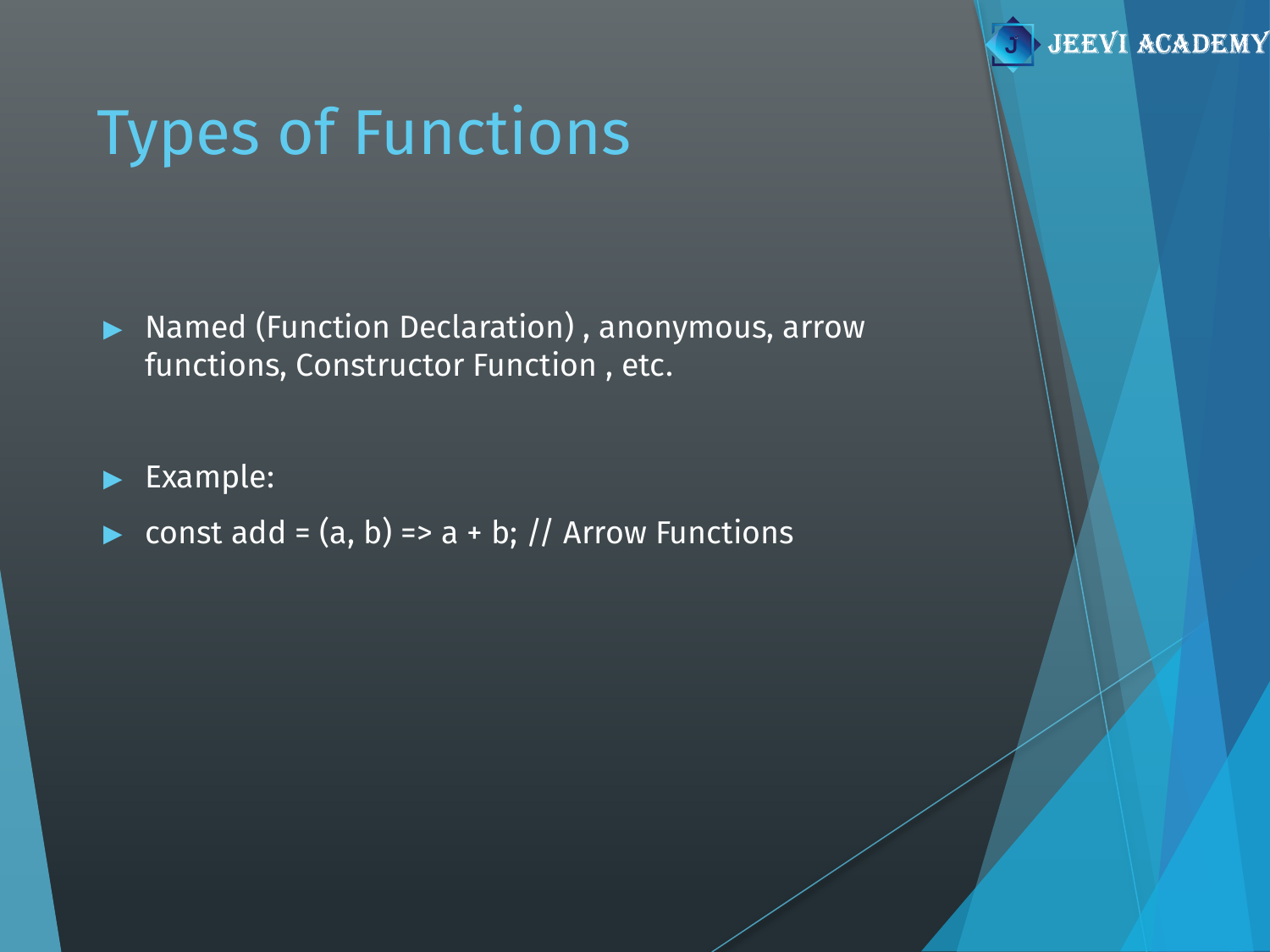

# Types of Functions
Named (Function Declaration) , anonymous, arrow functions, Constructor Function , etc.

Example:
const add = (a, b) => a + b; // Arrow Functions